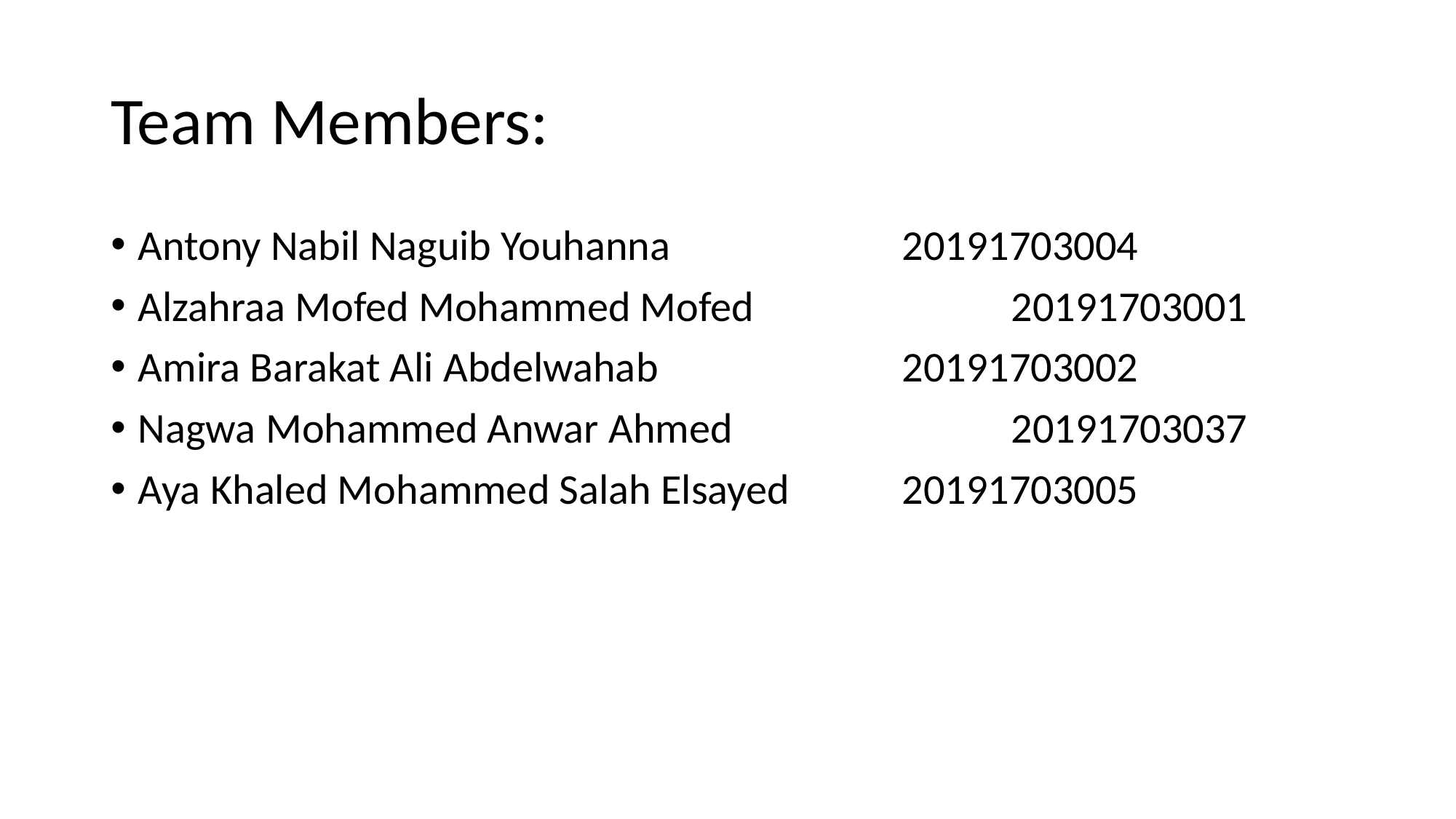

# Team Members:
Antony Nabil Naguib Youhanna			20191703004
Alzahraa Mofed Mohammed Mofed			20191703001
Amira Barakat Ali Abdelwahab			20191703002
Nagwa Mohammed Anwar Ahmed			20191703037
Aya Khaled Mohammed Salah Elsayed		20191703005